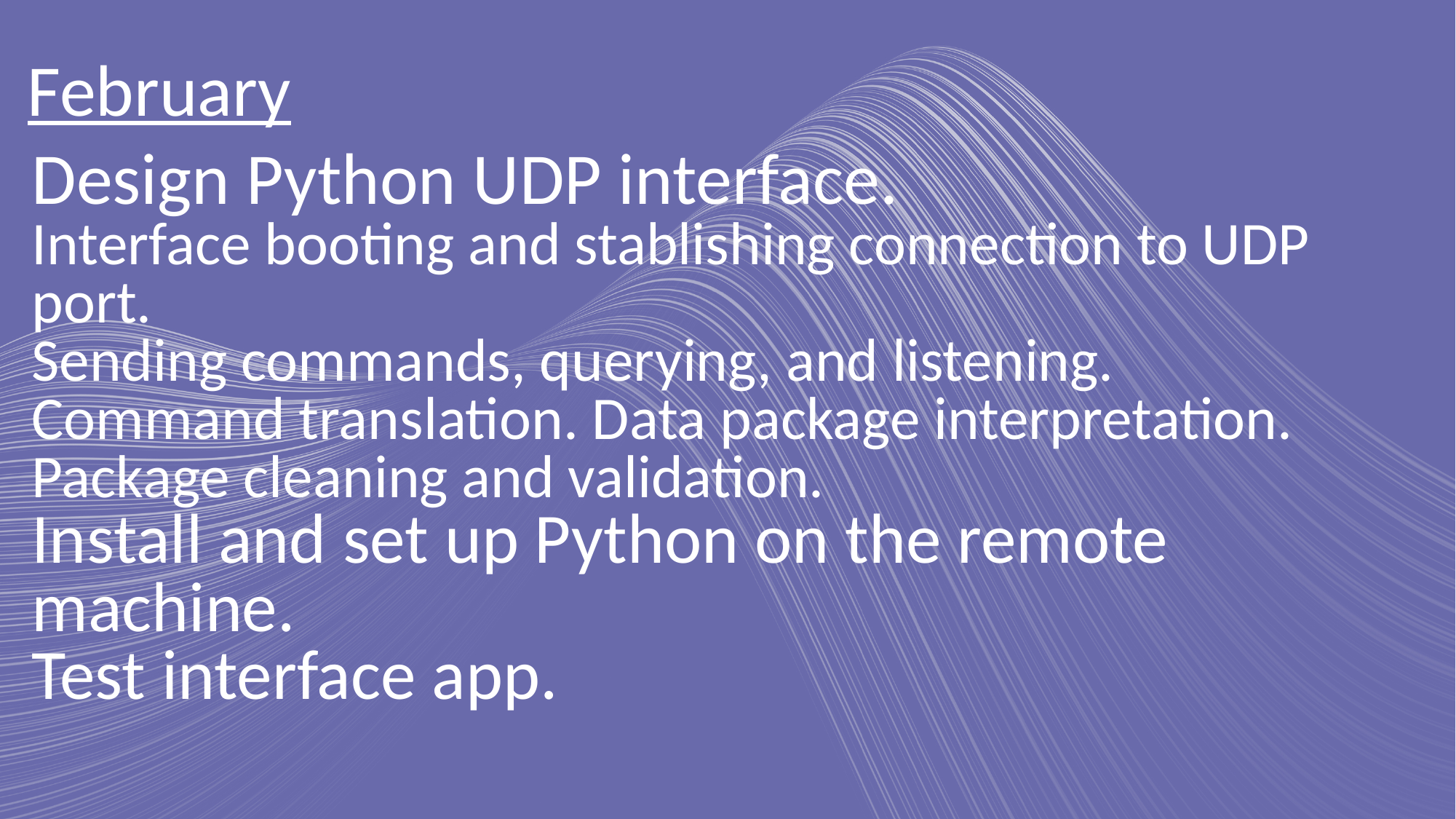

February
Design Python UDP interface.
Interface booting and stablishing connection to UDP port.
Sending commands, querying, and listening.
Command translation. Data package interpretation.
Package cleaning and validation.
Install and set up Python on the remote machine.
Test interface app.